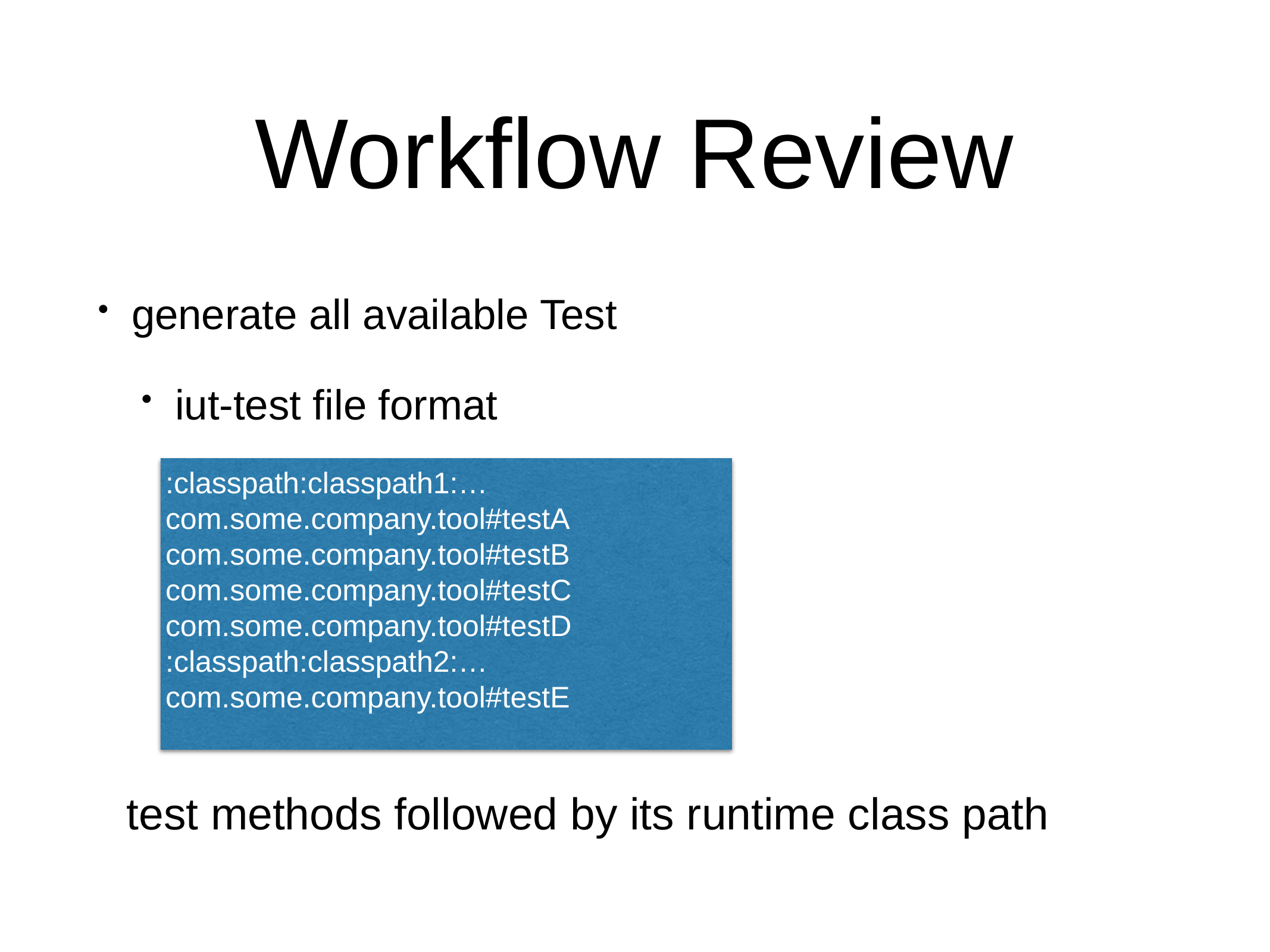

# Workflow Review
generate all available Test
iut-test file format
:classpath:classpath1:…
com.some.company.tool#testA
com.some.company.tool#testB
com.some.company.tool#testC
com.some.company.tool#testD
:classpath:classpath2:…
com.some.company.tool#testE
test methods followed by its runtime class path
12